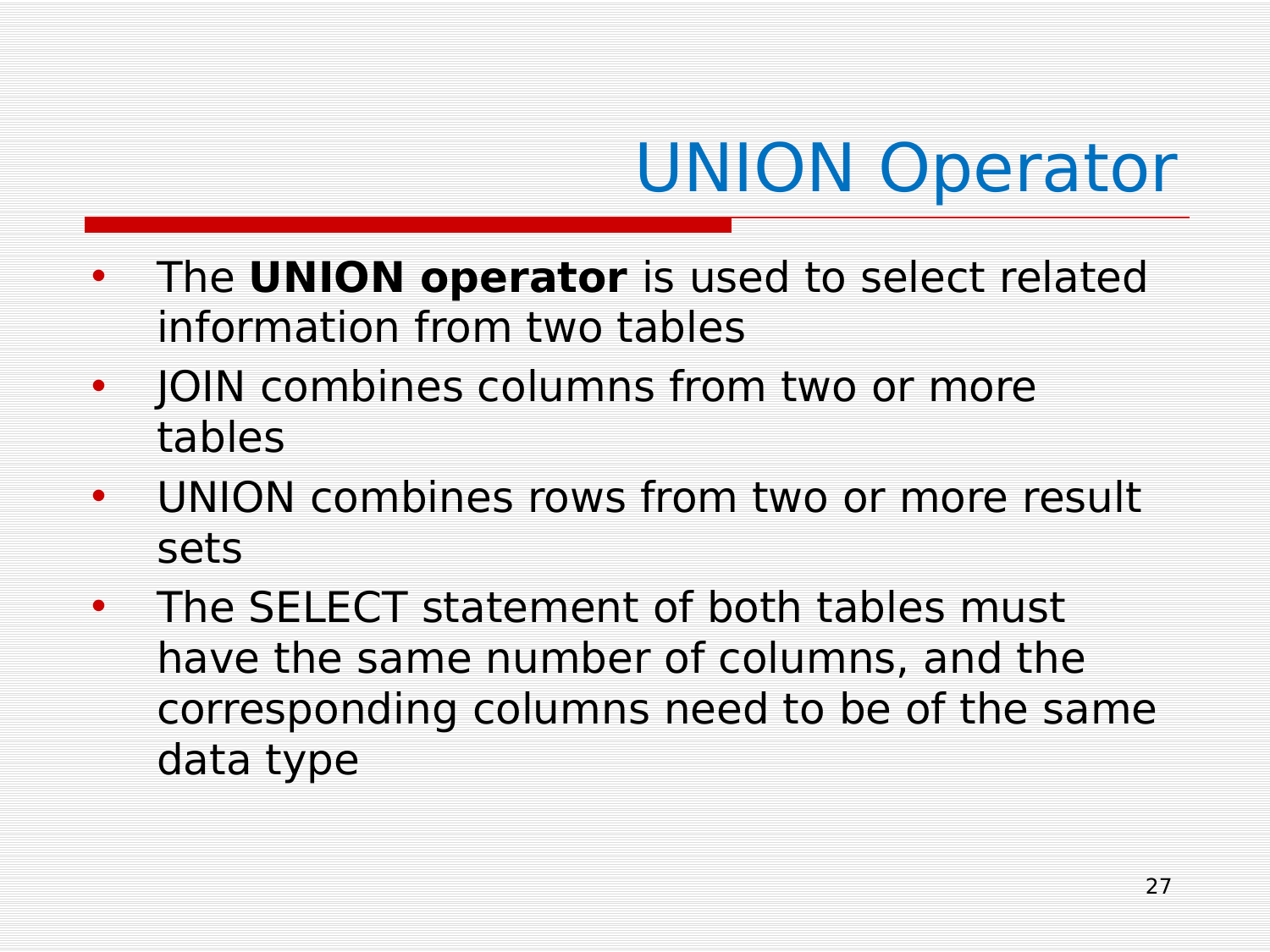

# UNION Operator
The UNION operator is used to select related information from two tables
JOIN combines columns from two or more tables
UNION combines rows from two or more result sets
The Select statement of both tables must have the same number of columns, and the corresponding columns need to be of the same data type
27